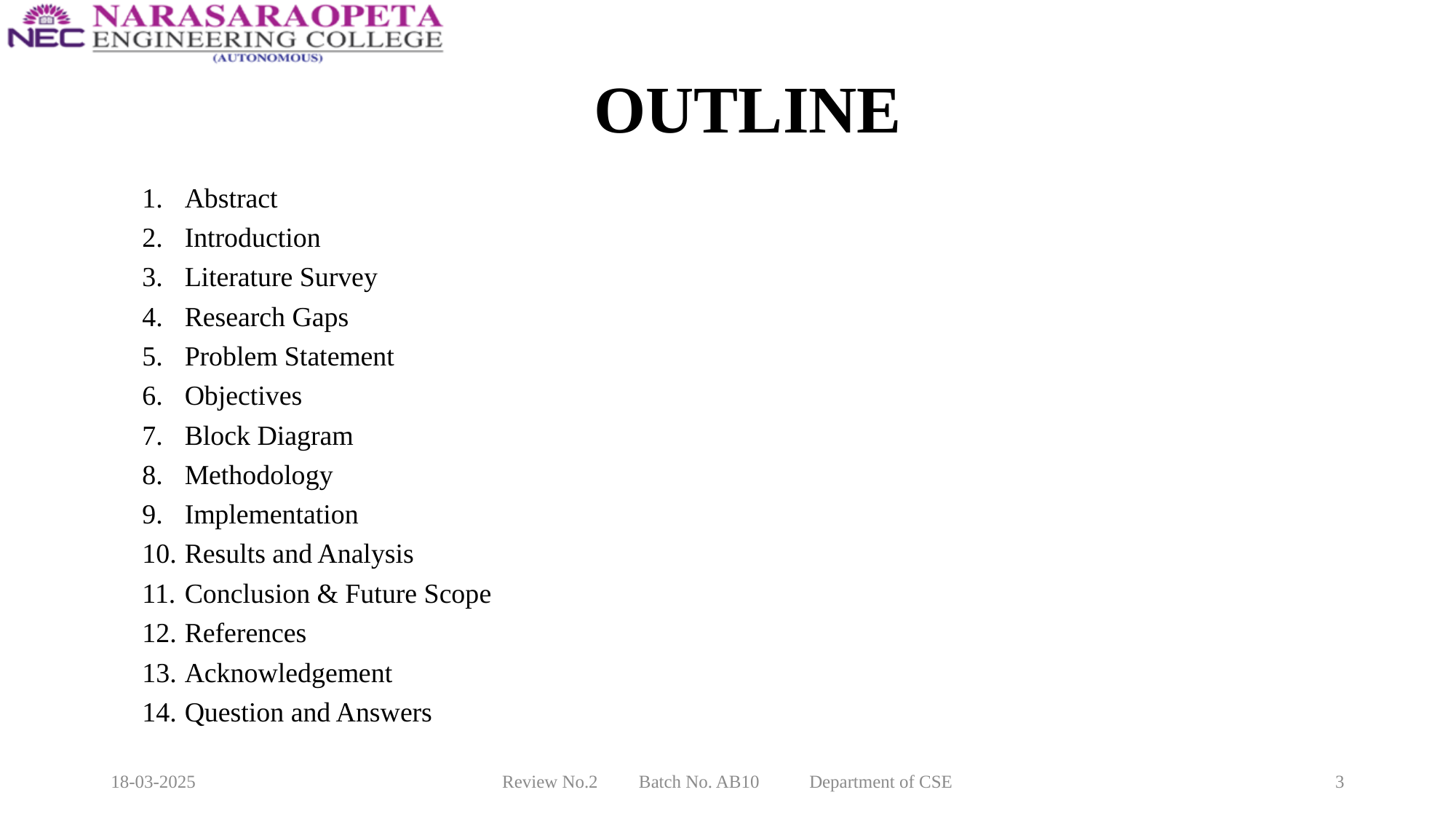

# OUTLINE
Abstract
Introduction
Literature Survey
Research Gaps
Problem Statement
Objectives
Block Diagram
Methodology
Implementation
Results and Analysis
Conclusion & Future Scope
References
Acknowledgement
Question and Answers

18-03-2025
Review No.2         Batch No. AB10           Department of CSE
3